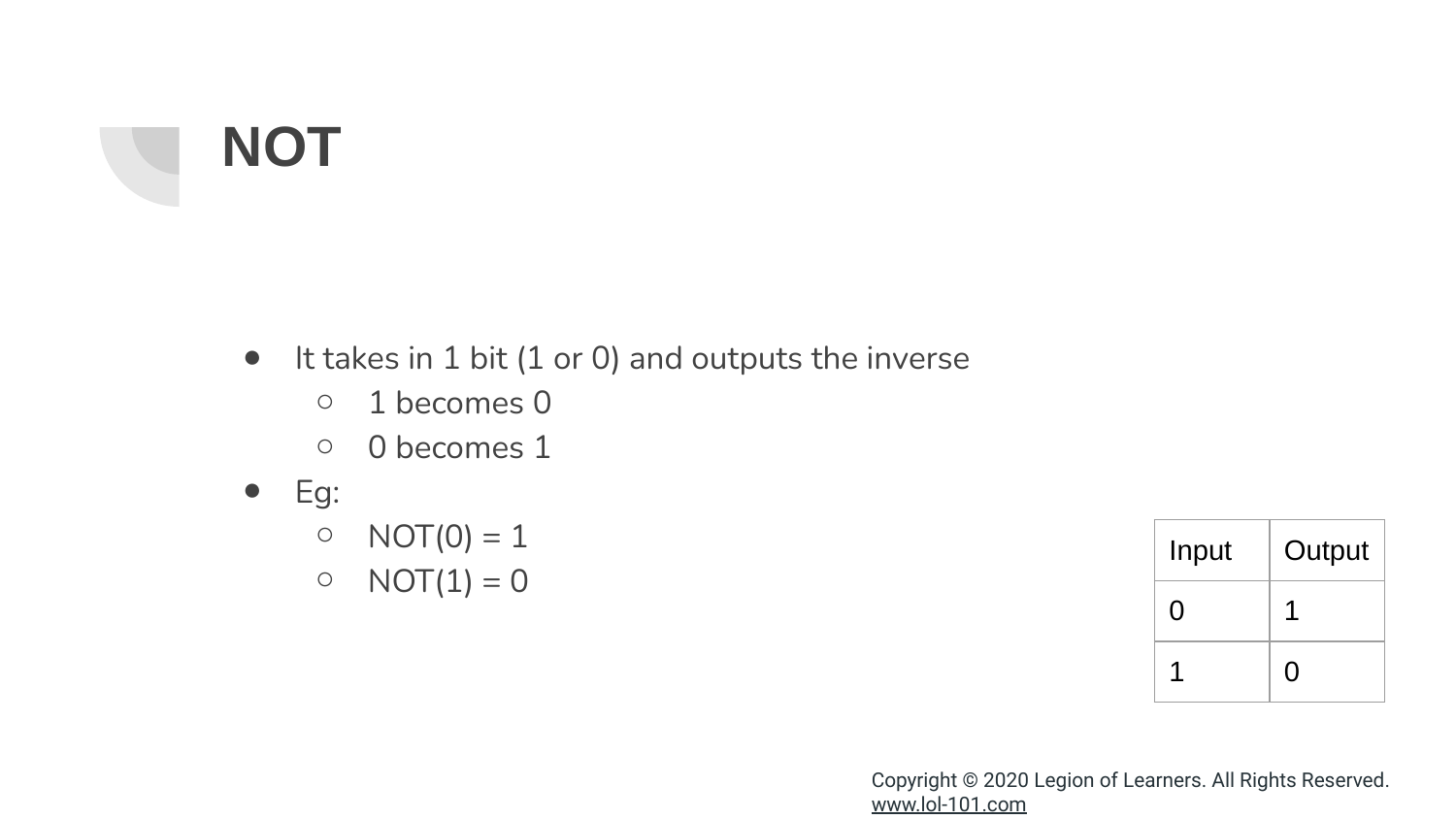

# NOT
It takes in 1 bit (1 or 0) and outputs the inverse
1 becomes 0
0 becomes 1
Eg:
NOT(0) = 1
NOT(1) = 0
| Input | Output |
| --- | --- |
| 0 | 1 |
| 1 | 0 |
Copyright © 2020 Legion of Learners. All Rights Reserved.
www.lol-101.com